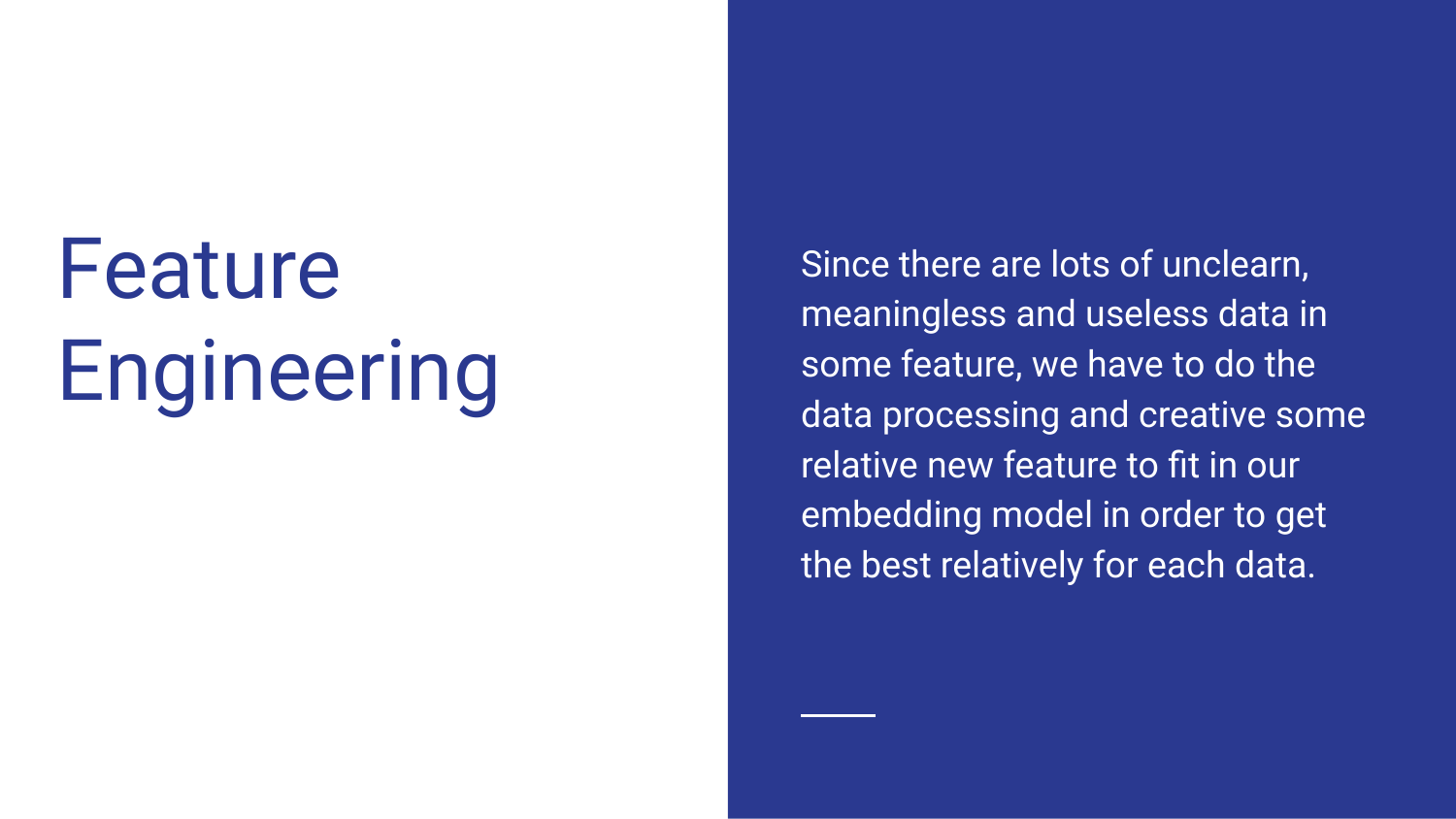

Since there are lots of unclearn, meaningless and useless data in some feature, we have to do the data processing and creative some relative new feature to fit in our embedding model in order to get the best relatively for each data.
# Feature Engineering